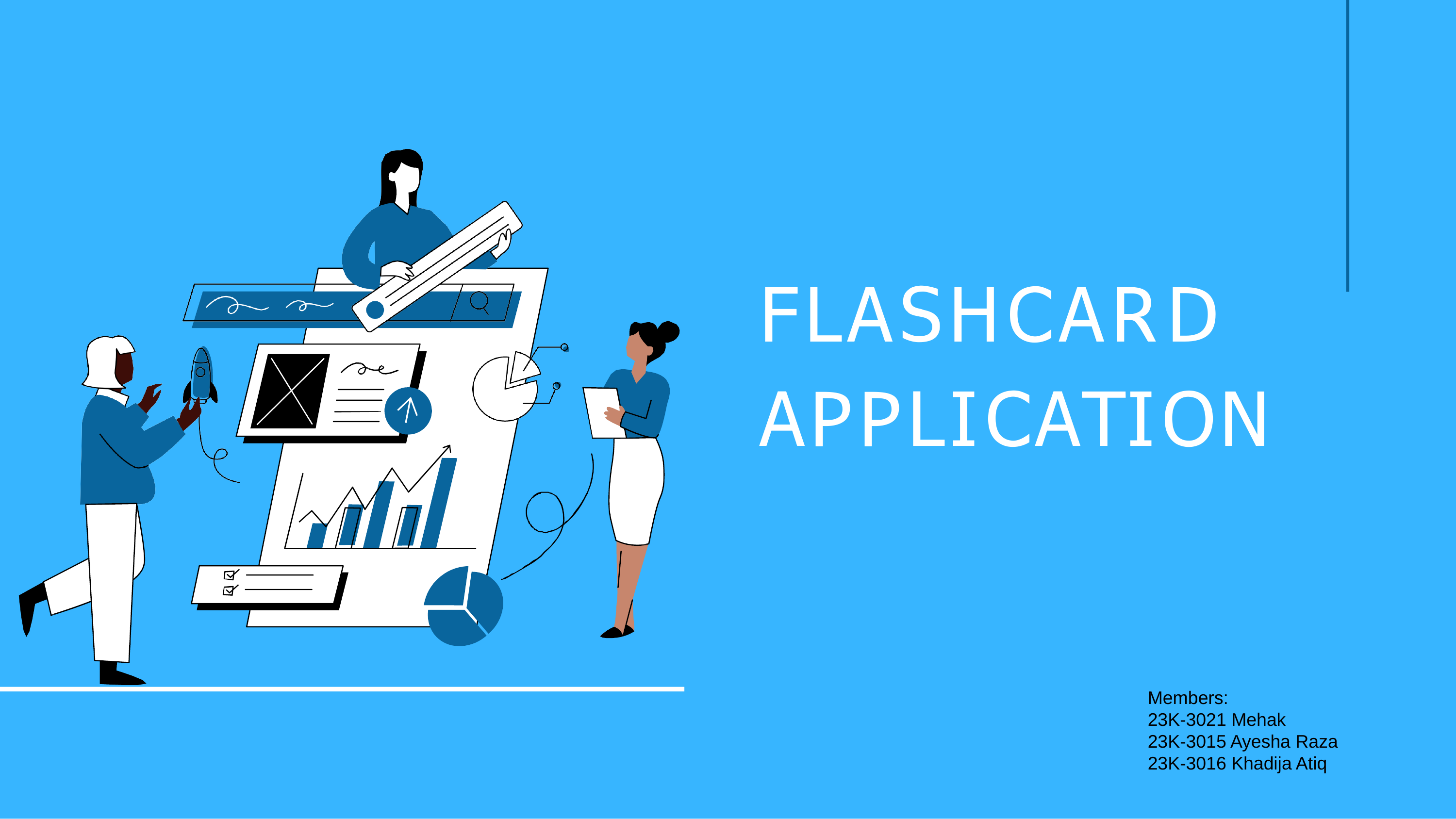

# FLASHCARD APPLICATION
Members:
23K-3021 Mehak
23K-3015 Ayesha Raza
23K-3016 Khadija Atiq